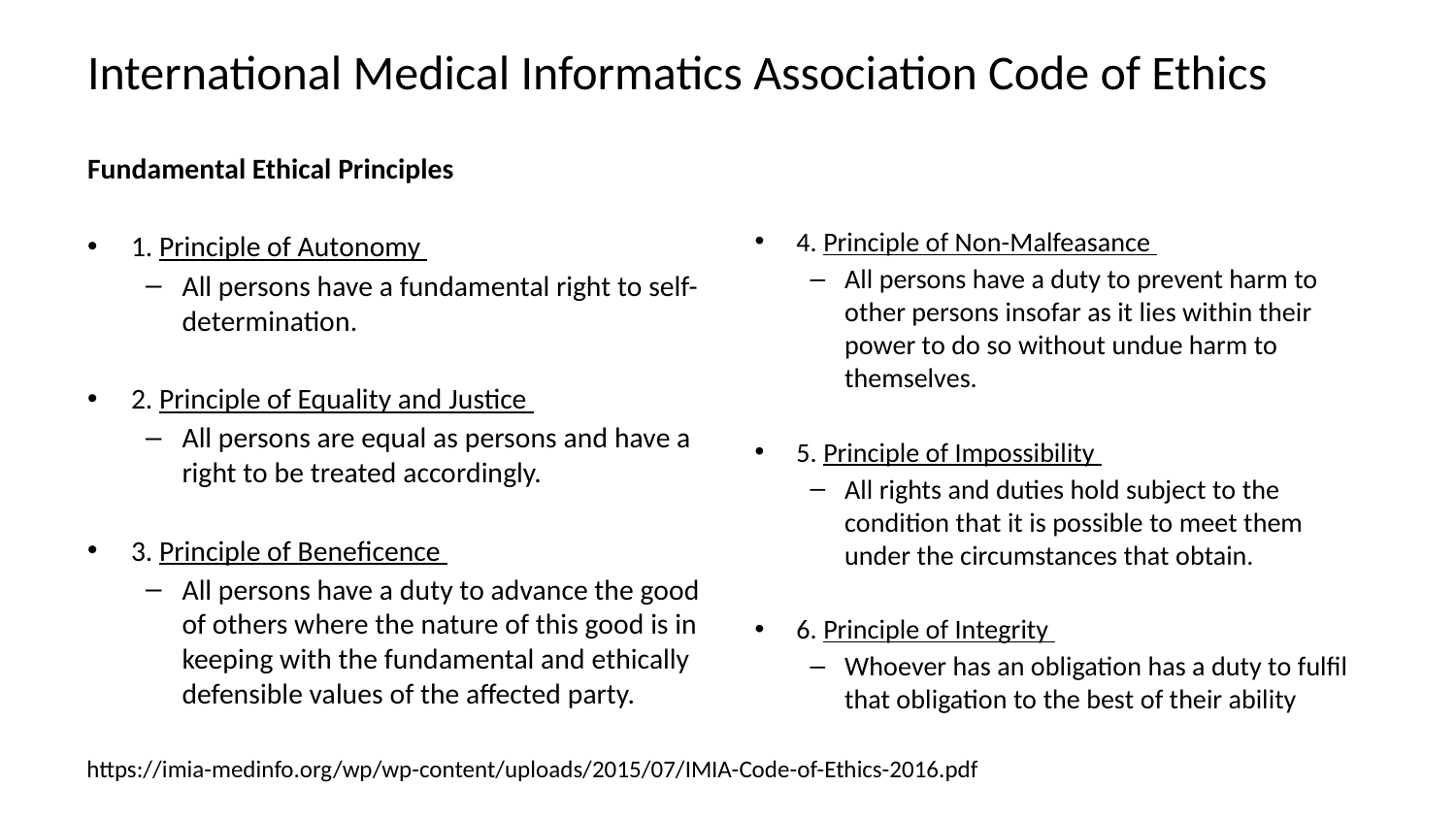

# International Medical Informatics Association Code of Ethics
Fundamental Ethical Principles

1. Principle of Autonomy
All persons have a fundamental right to self-determination.

2. Principle of Equality and Justice
All persons are equal as persons and have a right to be treated accordingly.

3. Principle of Beneficence
All persons have a duty to advance the good of others where the nature of this good is in keeping with the fundamental and ethically defensible values of the affected party.

4. Principle of Non-Malfeasance
All persons have a duty to prevent harm to other persons insofar as it lies within their power to do so without undue harm to themselves.

5. Principle of Impossibility
All rights and duties hold subject to the condition that it is possible to meet them under the circumstances that obtain.

6. Principle of Integrity
Whoever has an obligation has a duty to fulfil that obligation to the best of their ability
     https://imia-medinfo.org/wp/wp-content/uploads/2015/07/IMIA-Code-of-Ethics-2016.pdf